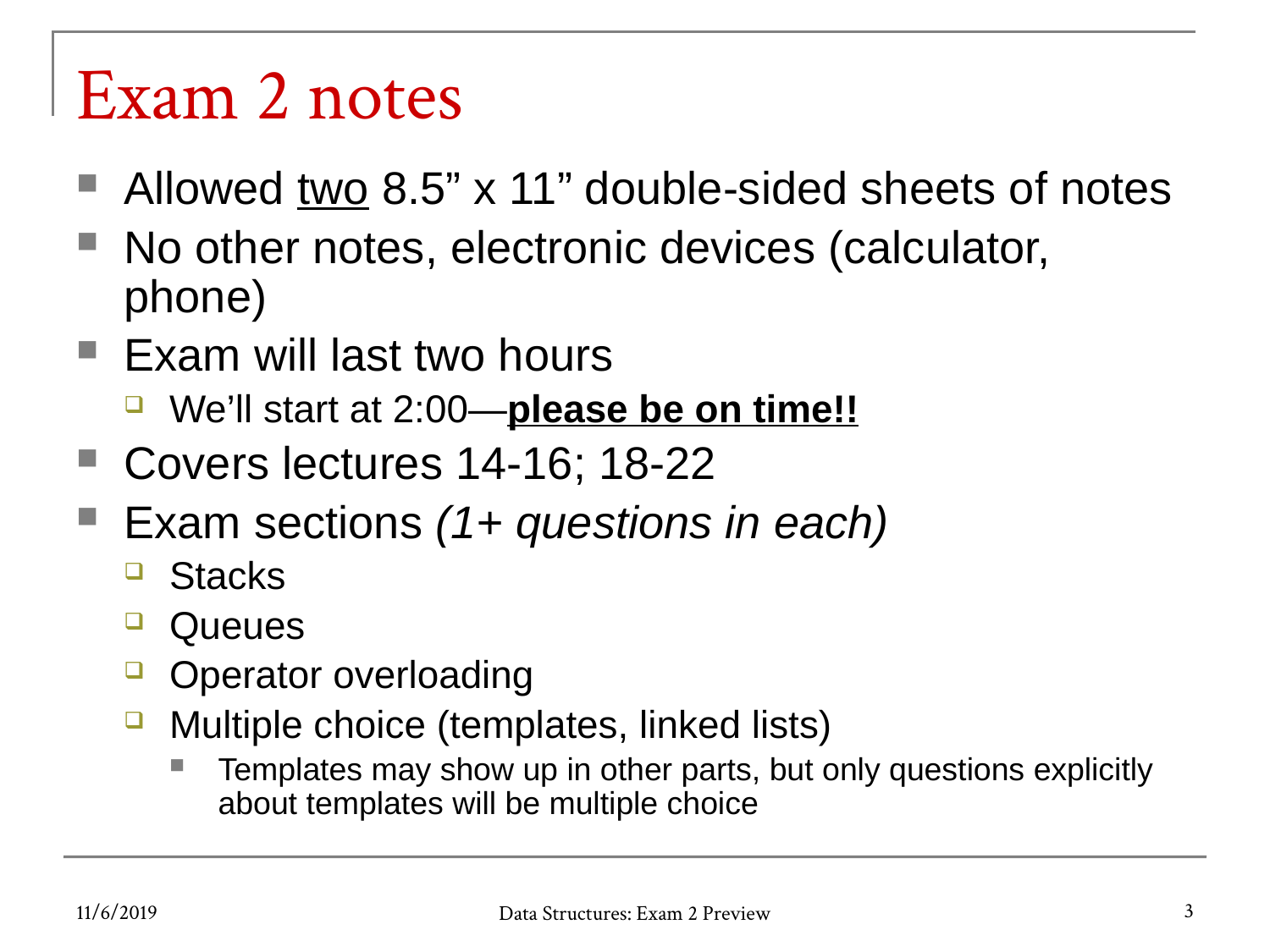

# Exam 2 notes
Allowed two 8.5” x 11” double-sided sheets of notes
No other notes, electronic devices (calculator, phone)
Exam will last two hours
We’ll start at 2:00—please be on time!!
Covers lectures 14-16; 18-22
Exam sections (1+ questions in each)
Stacks
Queues
Operator overloading
Multiple choice (templates, linked lists)
Templates may show up in other parts, but only questions explicitly about templates will be multiple choice

11/6/2019
3
Data Structures: Exam 2 Preview